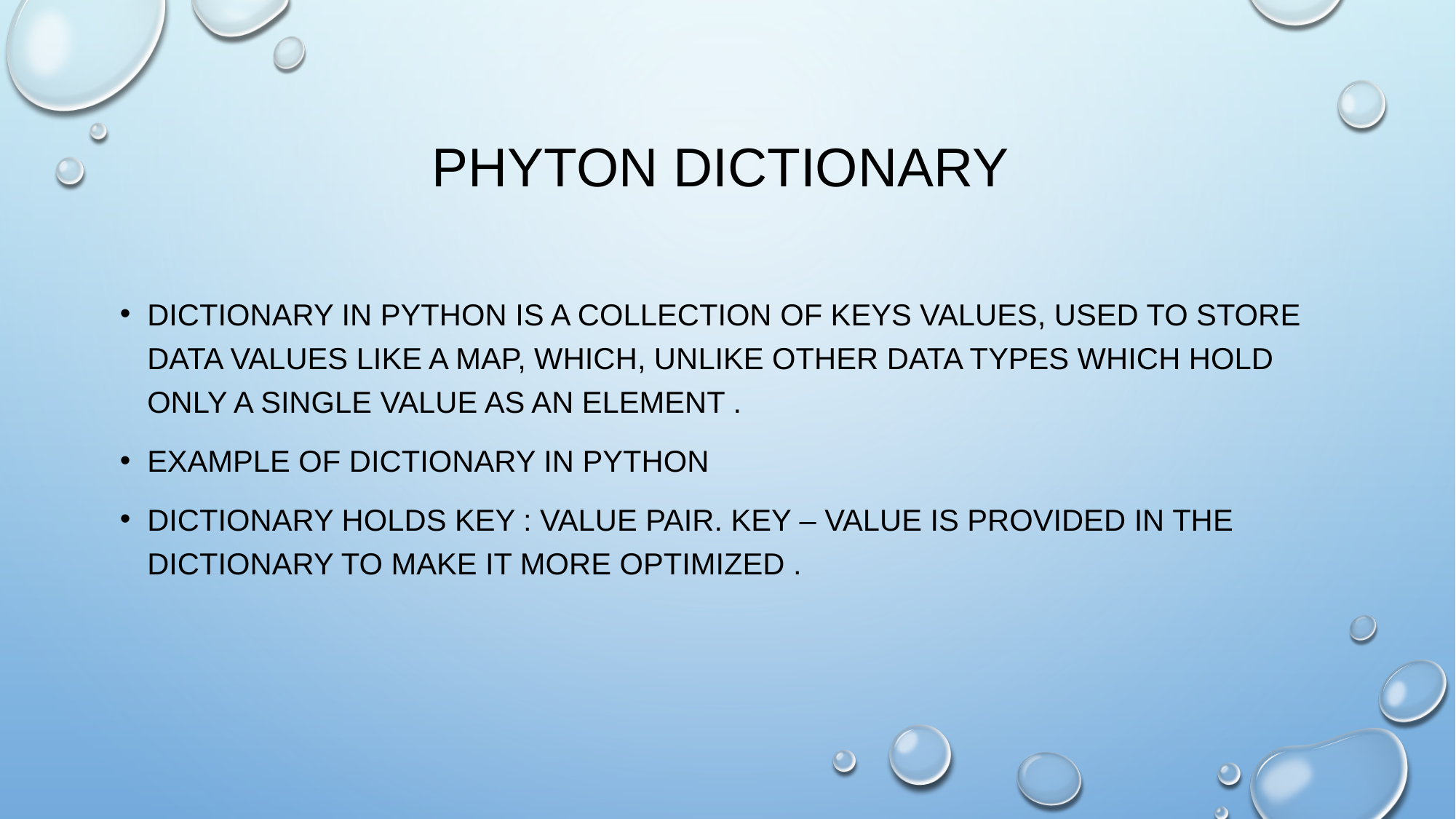

# Phyton dictionary
Dictionary in python is a collection of keys values, used to store data values like a map, which, unlike other data types which hold only a single value as an element .
Example of dictionary in python
Dictionary holds key : value pair. Key – value is provided in the dictionary to make it more optimized .